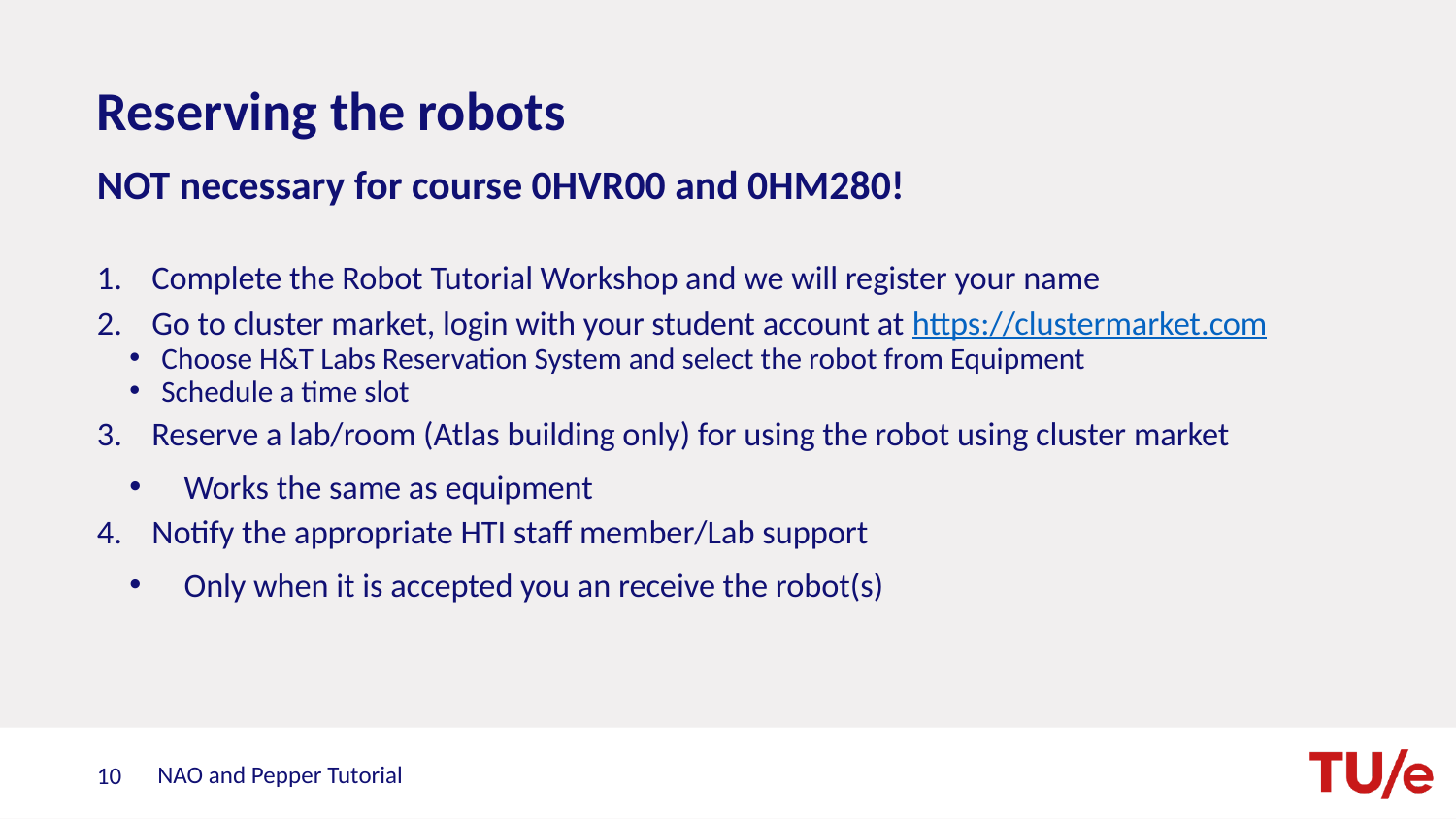

# Reserving the robots
NOT necessary for course 0HVR00 and 0HM280!

Complete the Robot Tutorial Workshop and we will register your name
Go to cluster market, login with your student account at https://clustermarket.com
Choose H&T Labs Reservation System and select the robot from Equipment
Schedule a time slot
Reserve a lab/room (Atlas building only) for using the robot using cluster market
Works the same as equipment
Notify the appropriate HTI staff member/Lab support
Only when it is accepted you an receive the robot(s)

NAO and Pepper Tutorial
10